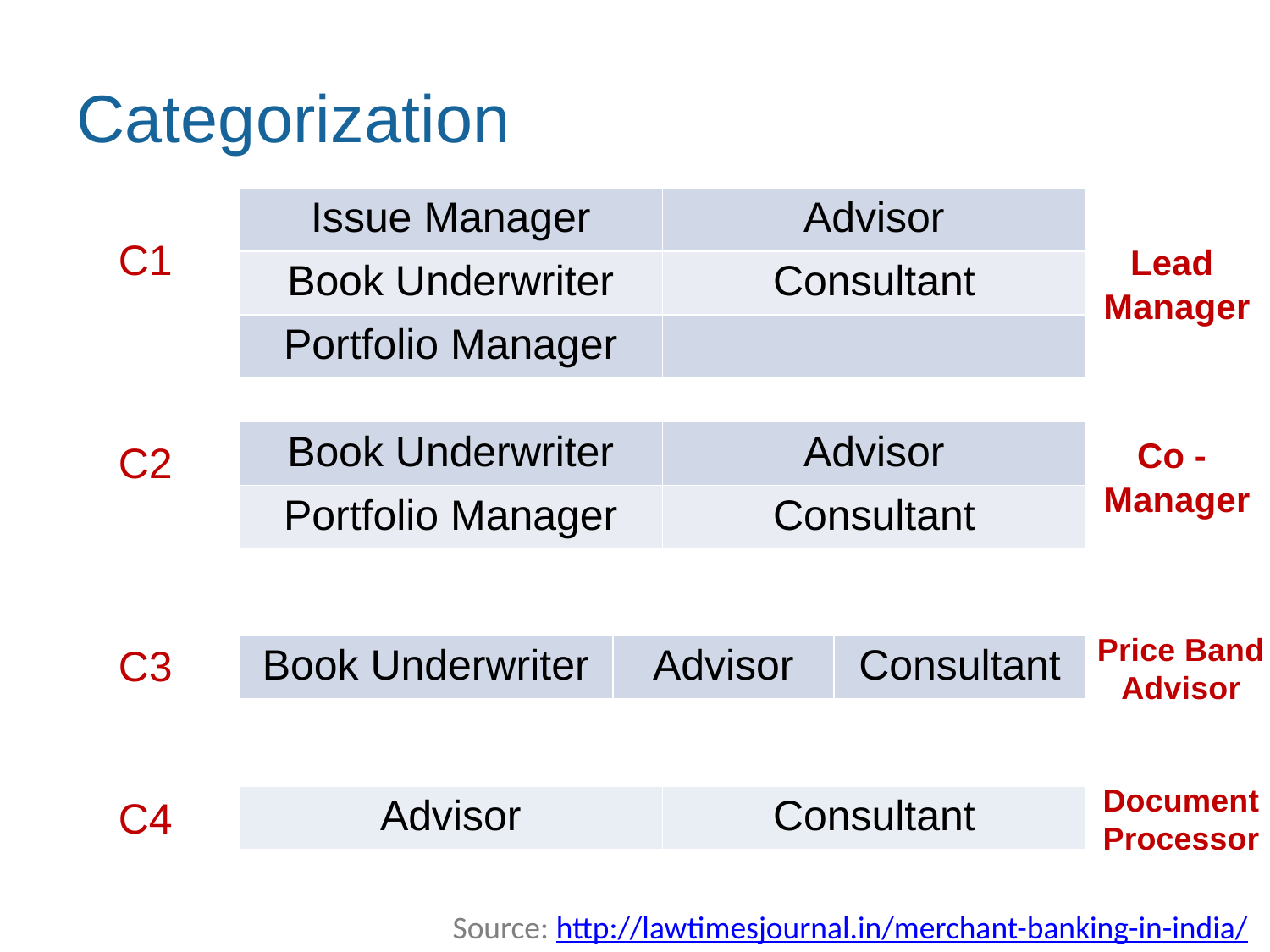

# Categorization

C1

C2

C3

C4
| Issue Manager | Advisor |
| --- | --- |
| Book Underwriter | Consultant |
| Portfolio Manager |  |
Lead
Manager
| Book Underwriter | Advisor |
| --- | --- |
| Portfolio Manager | Consultant |
Co -
Manager
Price Band Advisor
| Book Underwriter | Advisor | Consultant |
| --- | --- | --- |
Document Processor
| Advisor | Consultant |
| --- | --- |
Source: http://lawtimesjournal.in/merchant-banking-in-india/